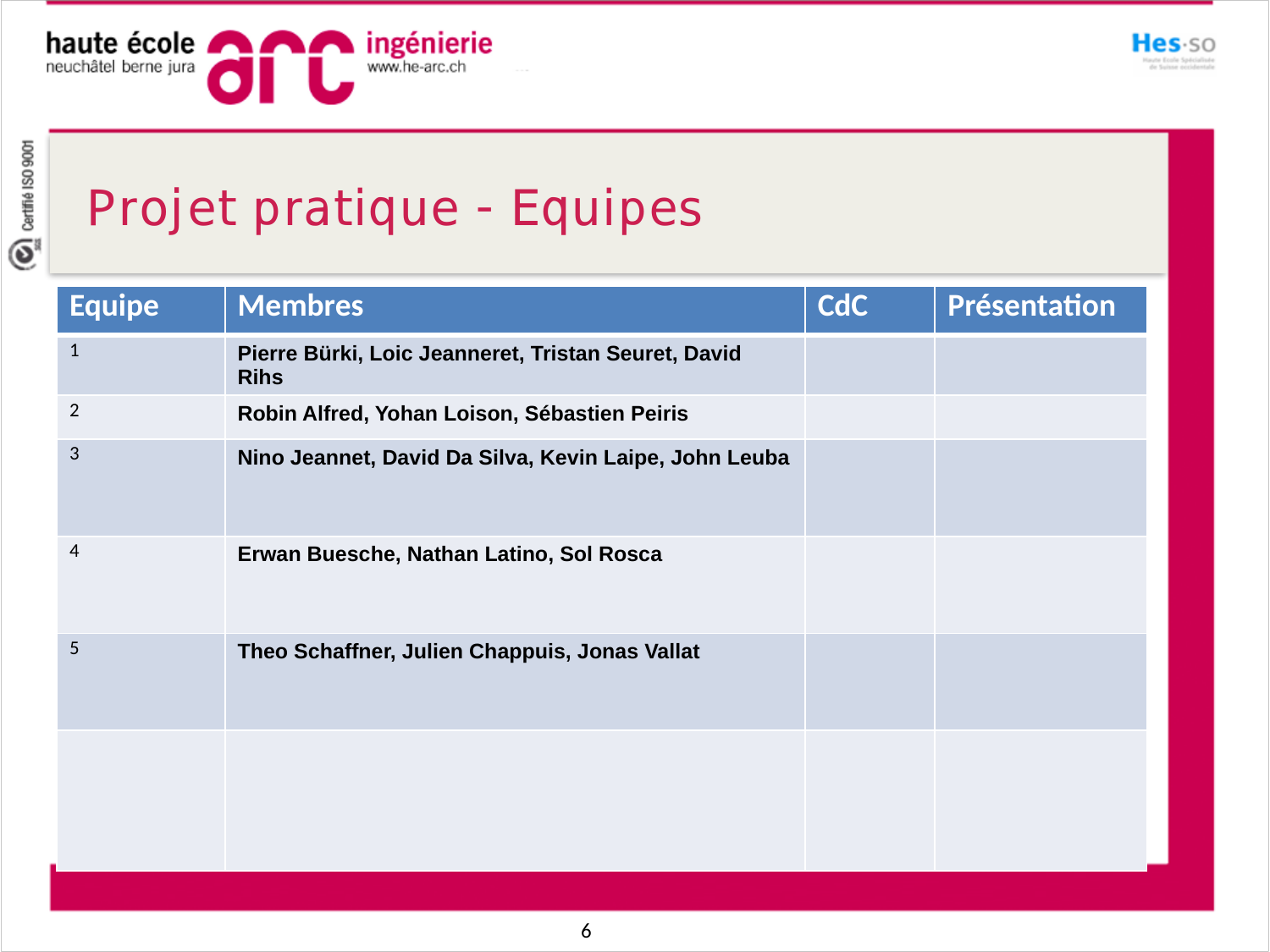

Projet pratique - Equipes
| Equipe | Membres | CdC | Présentation |
| --- | --- | --- | --- |
| 1 | Pierre Bürki, Loic Jeanneret, Tristan Seuret, David Rihs |  |  |
| 2 | Robin Alfred, Yohan Loison, Sébastien Peiris |  |  |
| 3 | Nino Jeannet, David Da Silva, Kevin Laipe, John Leuba |  |  |
| 4 | Erwan Buesche, Nathan Latino, Sol Rosca |  |  |
| 5 | Theo Schaffner, Julien Chappuis, Jonas Vallat |  |  |
|  |  |  |  |